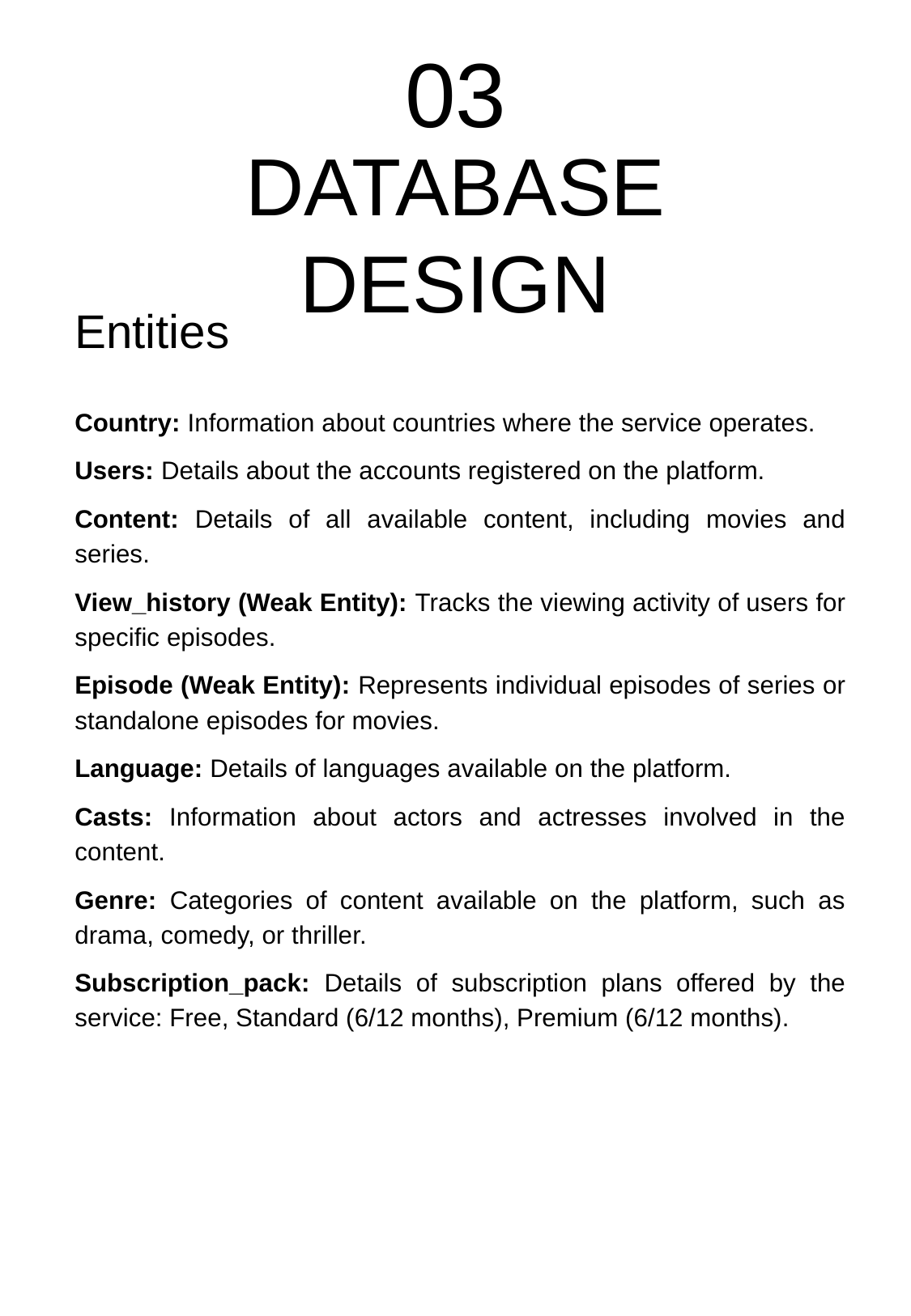

03
DATABASE DESIGN
Entities
Country: Information about countries where the service operates.
Users: Details about the accounts registered on the platform.
Content: Details of all available content, including movies and series.
View_history (Weak Entity): Tracks the viewing activity of users for specific episodes.
Episode (Weak Entity): Represents individual episodes of series or standalone episodes for movies.
Language: Details of languages available on the platform.
Casts: Information about actors and actresses involved in the content.
Genre: Categories of content available on the platform, such as drama, comedy, or thriller.
Subscription_pack: Details of subscription plans offered by the service: Free, Standard (6/12 months), Premium (6/12 months).